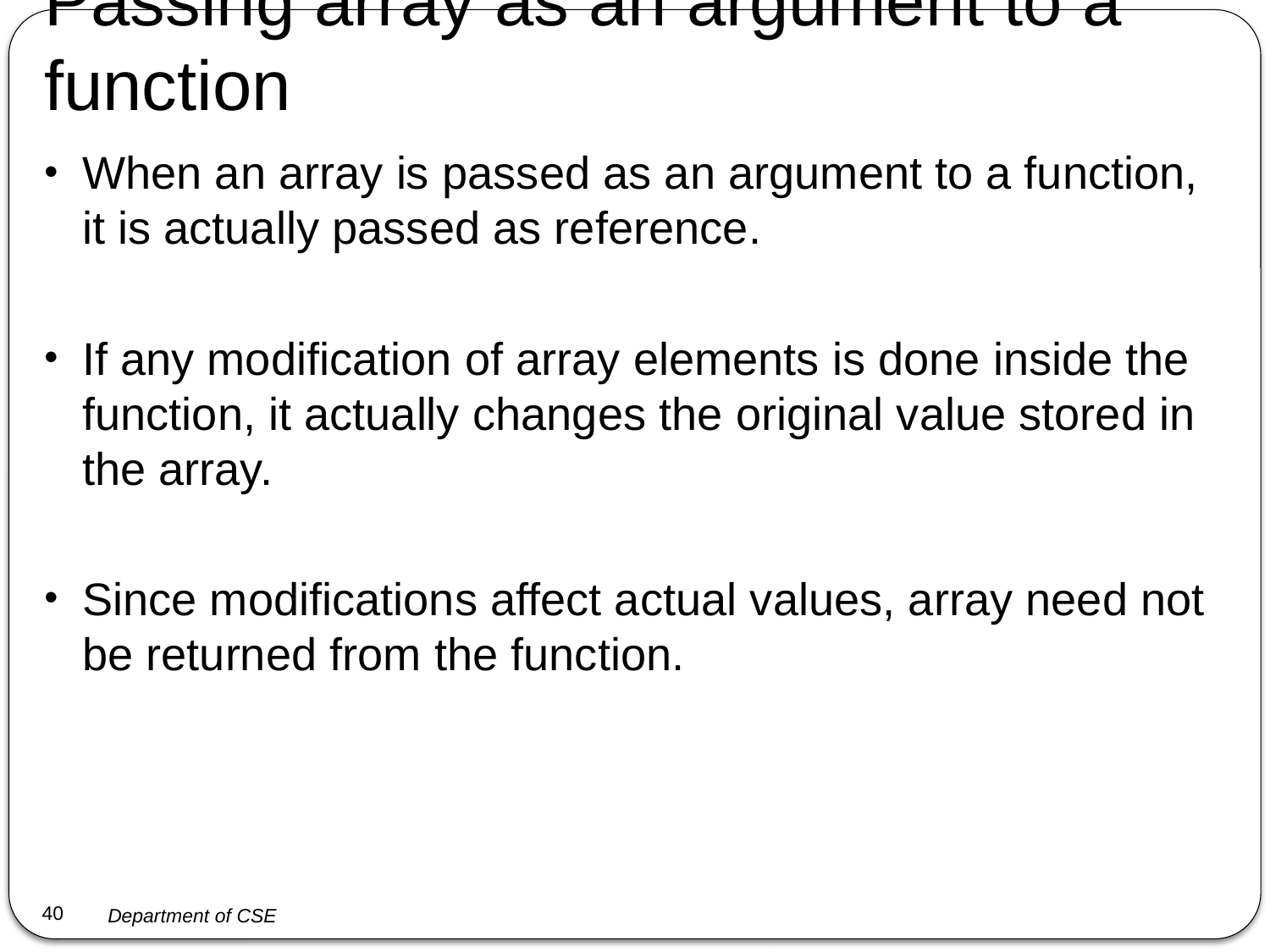

# Passing array as an argument to a function
When an array is passed as an argument to a function, it is actually passed as reference.

If any modification of array elements is done inside the function, it actually changes the original value stored in the array.

Since modifications affect actual values, array need not be returned from the function.
40
Department of CSE